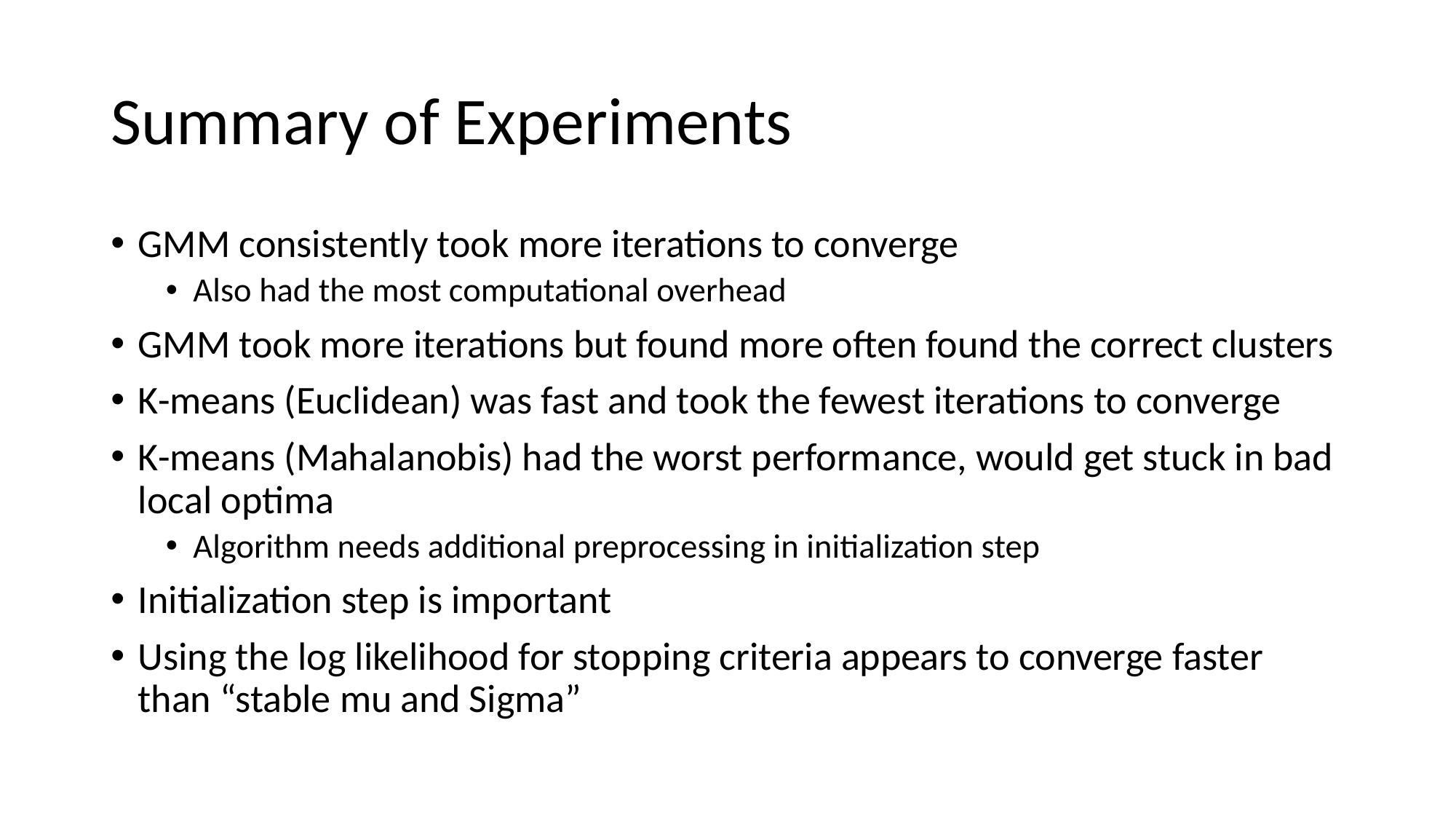

# Summary of Experiments
GMM consistently took more iterations to converge
Also had the most computational overhead
GMM took more iterations but found more often found the correct clusters
K-means (Euclidean) was fast and took the fewest iterations to converge
K-means (Mahalanobis) had the worst performance, would get stuck in bad local optima
Algorithm needs additional preprocessing in initialization step
Initialization step is important
Using the log likelihood for stopping criteria appears to converge faster than “stable mu and Sigma”